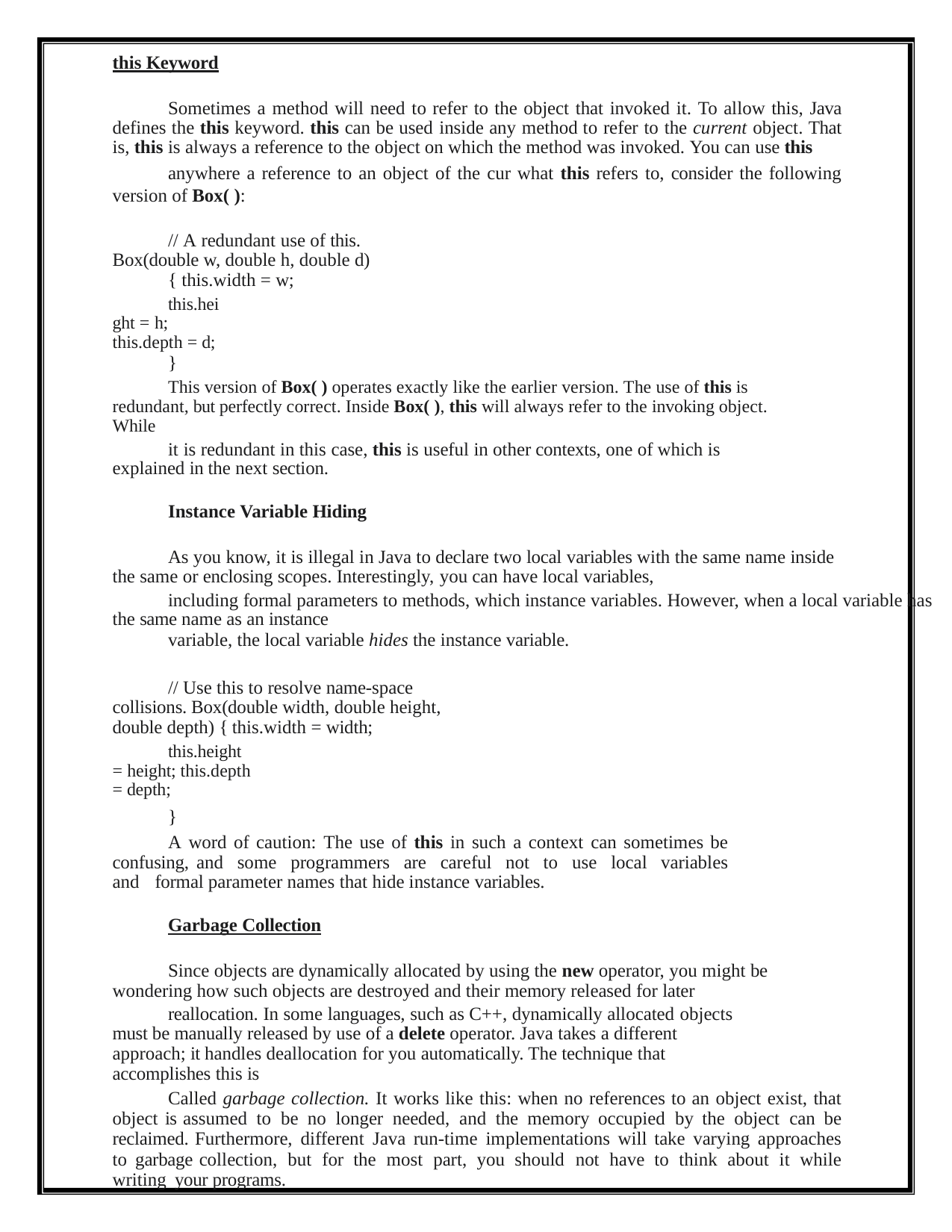

this Keyword

Sometimes a method will need to refer to the object that invoked it. To allow this, Java defines the this keyword. this can be used inside any method to refer to the current object. That is, this is always a reference to the object on which the method was invoked. You can use this
anywhere a reference to an object of the cur what this refers to, consider the following version of Box( ):

// A redundant use of this. Box(double w, double h, double d)
{ this.width = w;
this.height = h; this.depth = d;
}
This version of Box( ) operates exactly like the earlier version. The use of this is redundant, but perfectly correct. Inside Box( ), this will always refer to the invoking object. While
it is redundant in this case, this is useful in other contexts, one of which is explained in the next section.
Instance Variable Hiding

As you know, it is illegal in Java to declare two local variables with the same name inside the same or enclosing scopes. Interestingly, you can have local variables,
including formal parameters to methods, which instance variables. However, when a local variable has the same name as an instance
variable, the local variable hides the instance variable.

// Use this to resolve name-space collisions. Box(double width, double height, double depth) { this.width = width;
this.height = height; this.depth = depth;
}
A word of caution: The use of this in such a context can sometimes be confusing, and some programmers are careful not to use local variables and  formal parameter names that hide instance variables.
Garbage Collection

Since objects are dynamically allocated by using the new operator, you might be wondering how such objects are destroyed and their memory released for later
reallocation. In some languages, such as C++, dynamically allocated objects must be manually released by use of a delete operator. Java takes a different approach; it handles deallocation for you automatically. The technique that accomplishes this is
Called garbage collection. It works like this: when no references to an object exist, that object is assumed to be no longer needed, and the memory occupied by the object can be reclaimed. Furthermore, different Java run-time implementations will take varying approaches to garbage collection, but for the most part, you should not have to think about it while writing your programs.